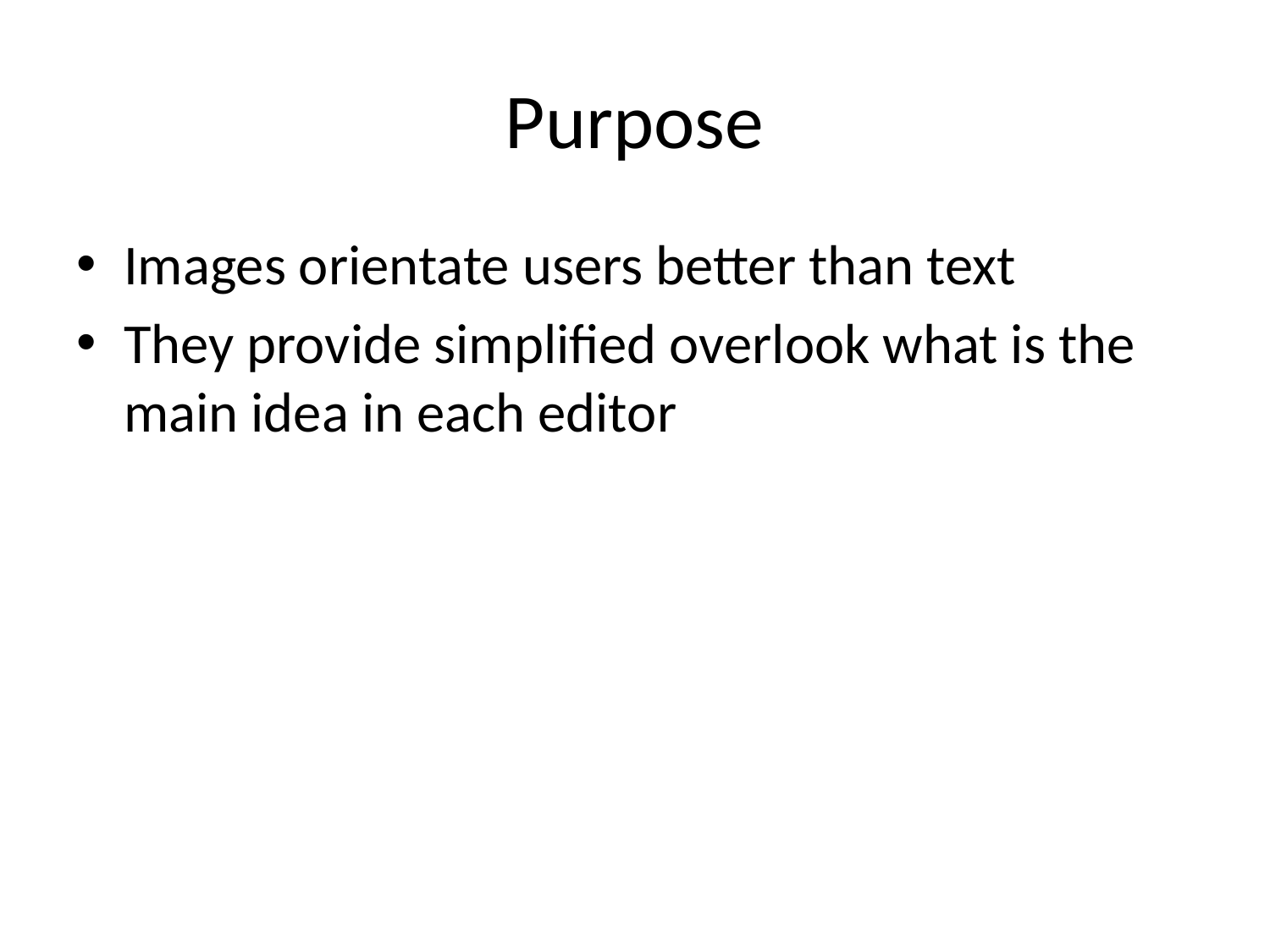

# Purpose
Images orientate users better than text
They provide simplified overlook what is the main idea in each editor